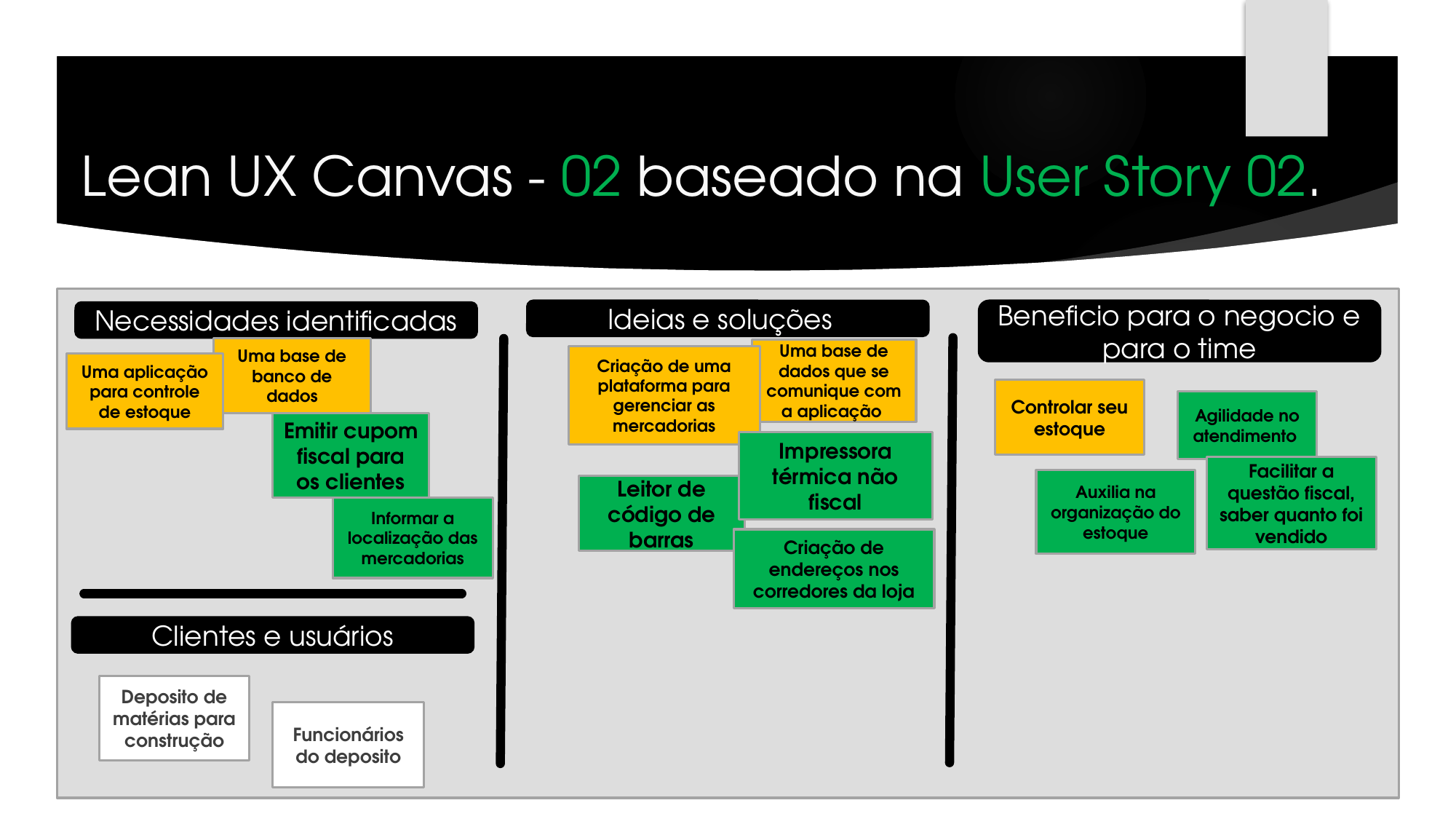

# Lean UX Canvas - 02 baseado na User Story 02.

Ideias e soluções
Beneficio para o negocio e para o time
Necessidades identificadas
Uma base de banco de dados
Uma base de dados que se comunique com a aplicação
Criação de uma plataforma para gerenciar as mercadorias
Uma aplicação para controle de estoque
Controlar seu estoque
Agilidade no atendimento
Emitir cupom fiscal para os clientes
Impressora térmica não fiscal
Facilitar a questão fiscal, saber quanto foi vendido
Auxilia na organização do estoque
Leitor de código de barras
Informar a localização das mercadorias
Criação de endereços nos corredores da loja
Clientes e usuários
Deposito de matérias para construção
Funcionários do deposito